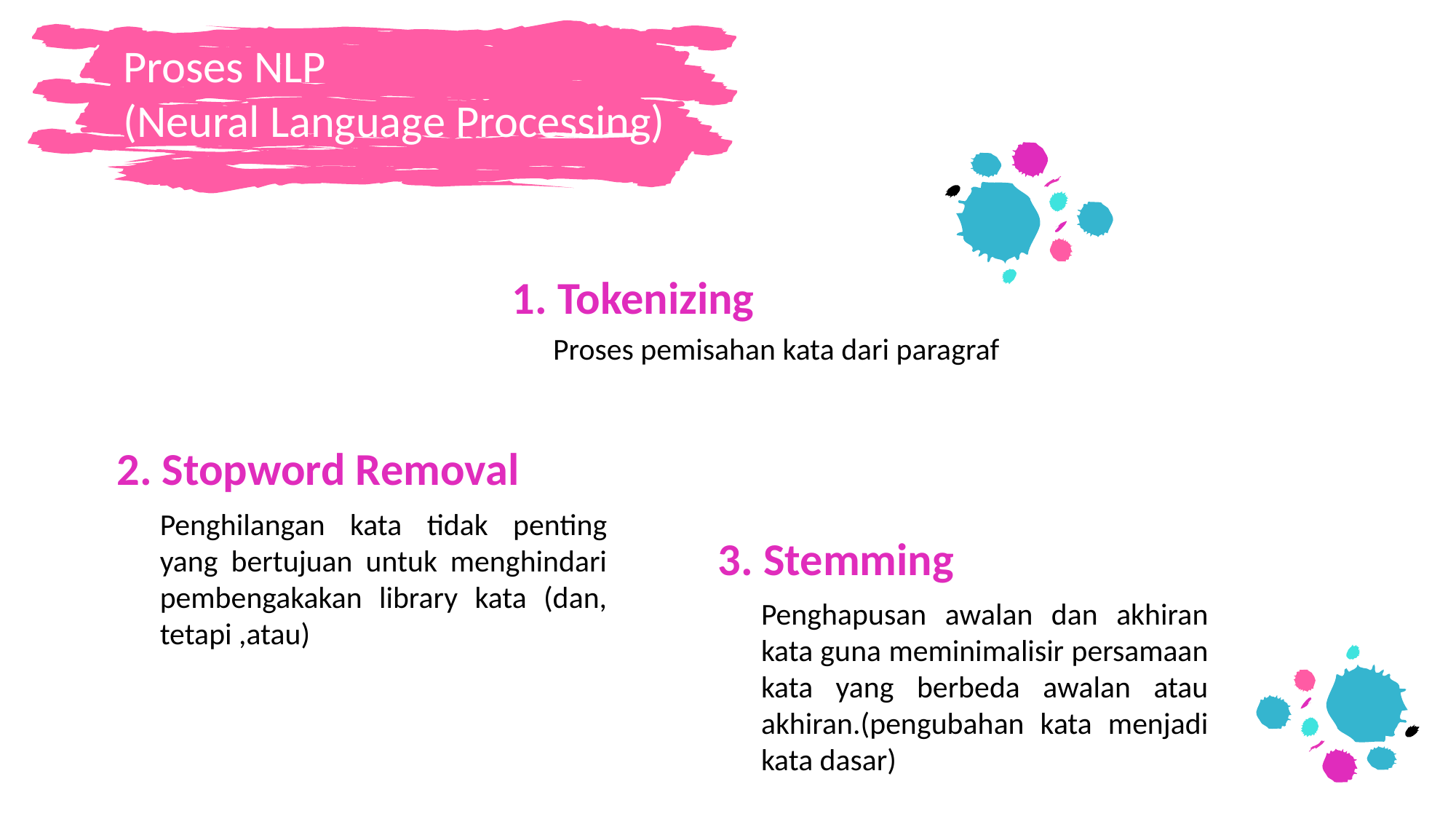

Proses NLP
(Neural Language Processing)
1. Tokenizing
Proses pemisahan kata dari paragraf
2. Stopword Removal
Penghilangan kata tidak penting yang bertujuan untuk menghindari pembengakakan library kata (dan, tetapi ,atau)
3. Stemming
Penghapusan awalan dan akhiran kata guna meminimalisir persamaan kata yang berbeda awalan atau akhiran.(pengubahan kata menjadi kata dasar)